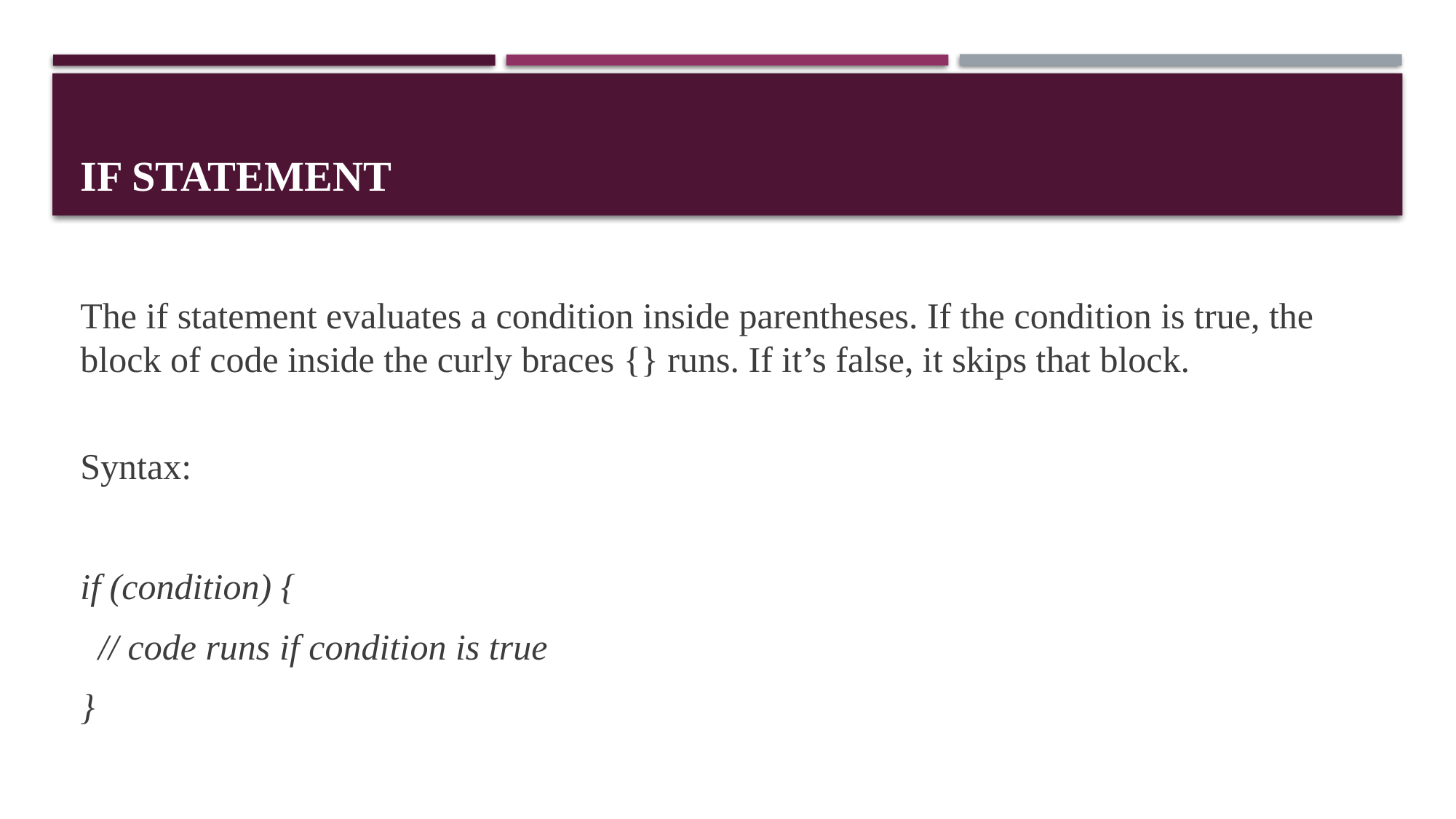

# if Statement
The if statement evaluates a condition inside parentheses. If the condition is true, the block of code inside the curly braces {} runs. If it’s false, it skips that block.

Syntax:

if (condition) {
  // code runs if condition is true
}